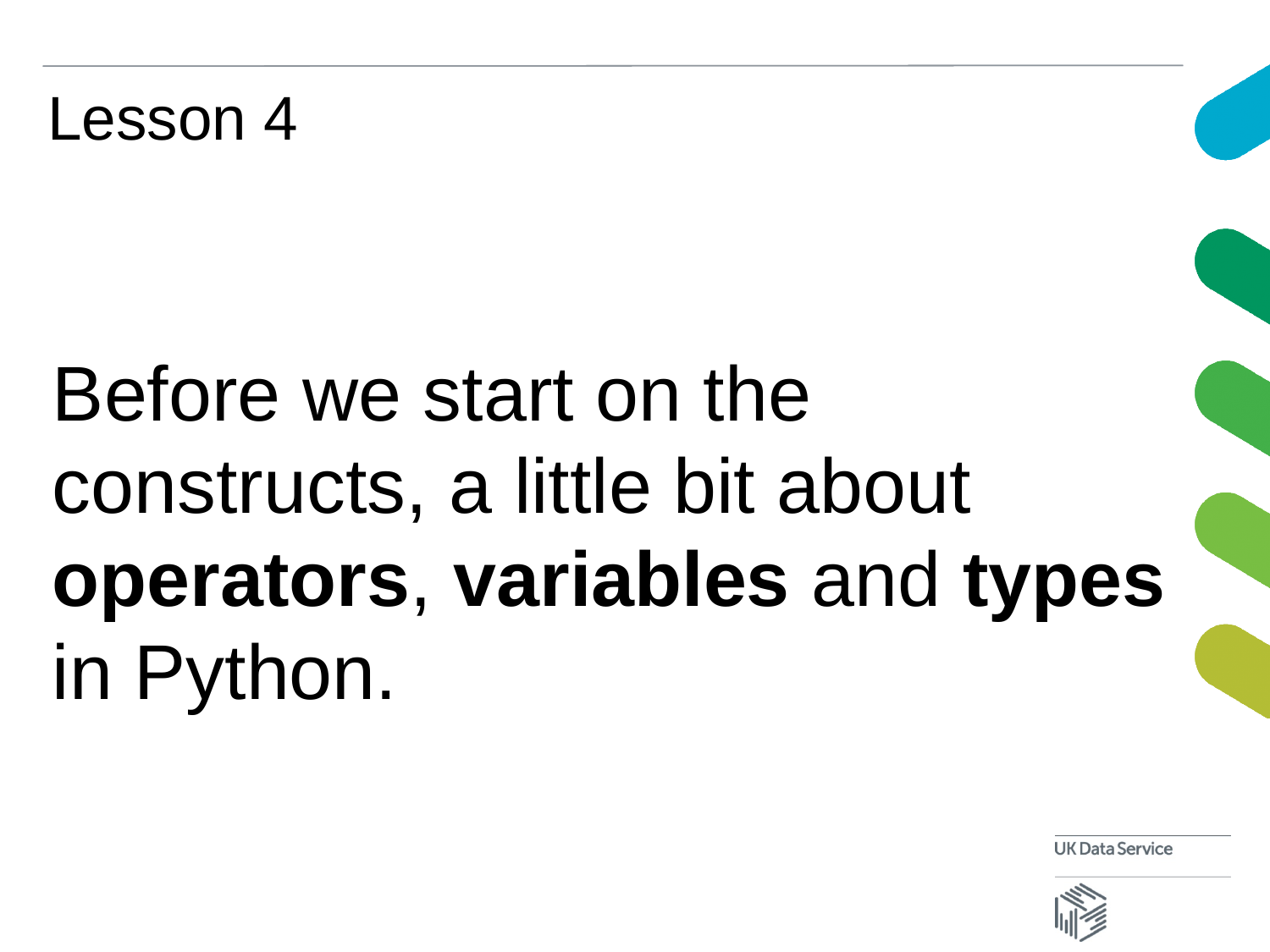

# Lesson 4

Before we start on the constructs, a little bit about operators, variables and types in Python.